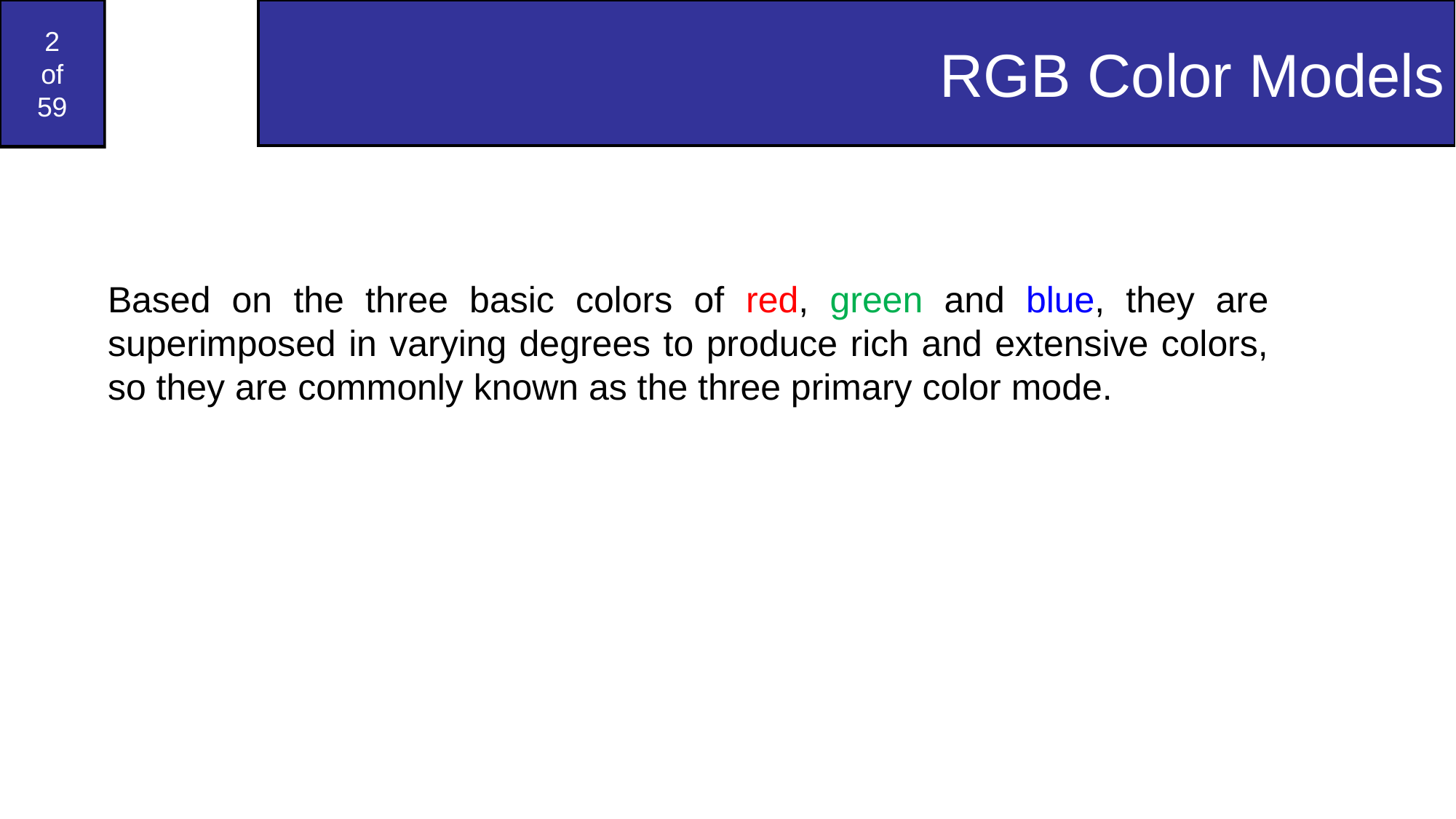

RGB Color Models
Based on the three basic colors of red, green and blue, they are superimposed in varying degrees to produce rich and extensive colors, so they are commonly known as the three primary color mode.